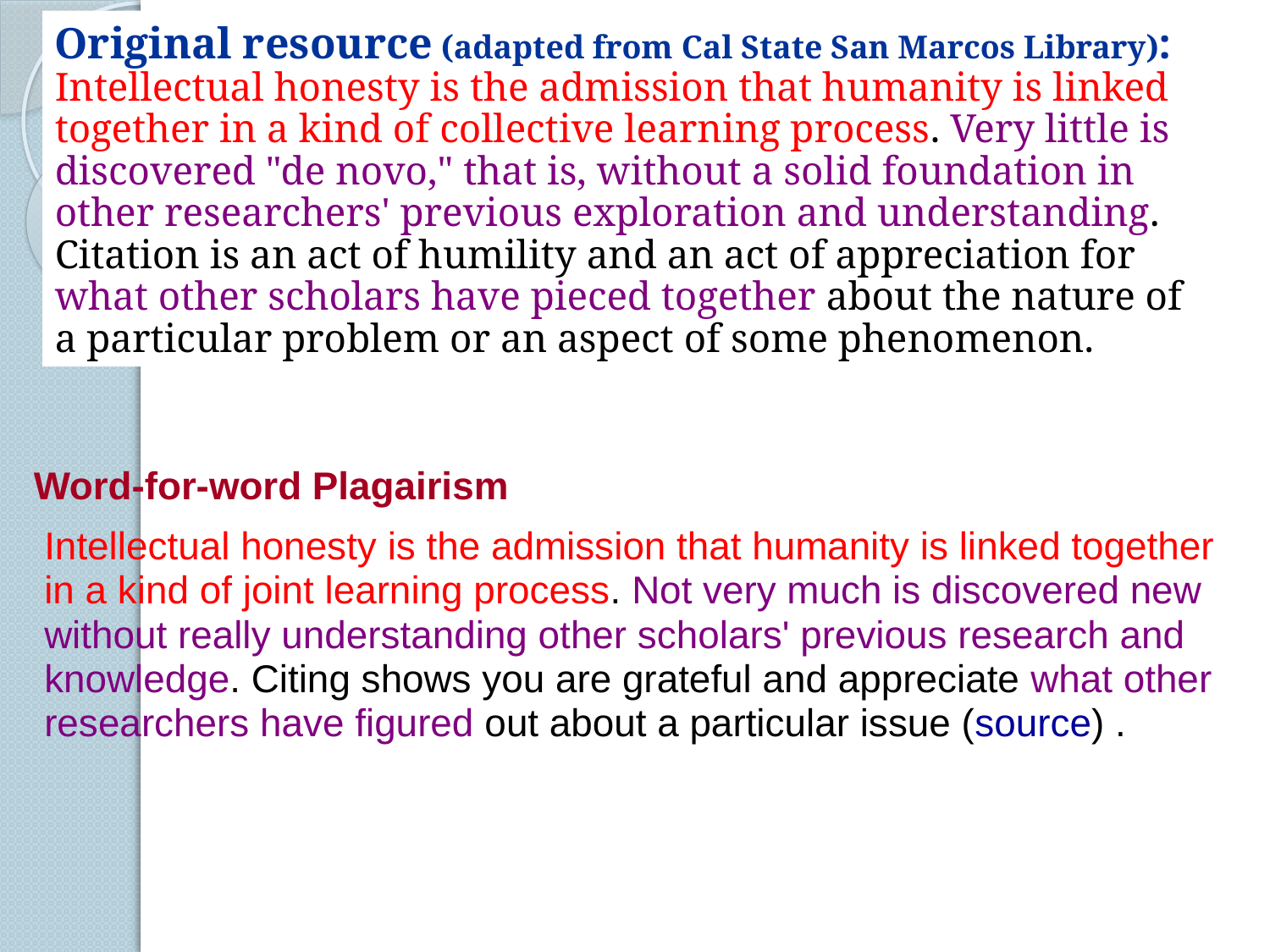

Original resource (adapted from Cal State San Marcos Library):
Intellectual honesty is the admission that humanity is linked together in a kind of collective learning process. Very little is discovered "de novo," that is, without a solid foundation in other researchers' previous exploration and understanding. Citation is an act of humility and an act of appreciation for what other scholars have pieced together about the nature of a particular problem or an aspect of some phenomenon.
Integrating Resources
Word-for-word Plagairism
Intellectual honesty is the admission that humanity is linked together in a kind of joint learning process. Not very much is discovered new without really understanding other scholars' previous research and knowledge. Citing shows you are grateful and appreciate what other researchers have figured out about a particular issue (source) .